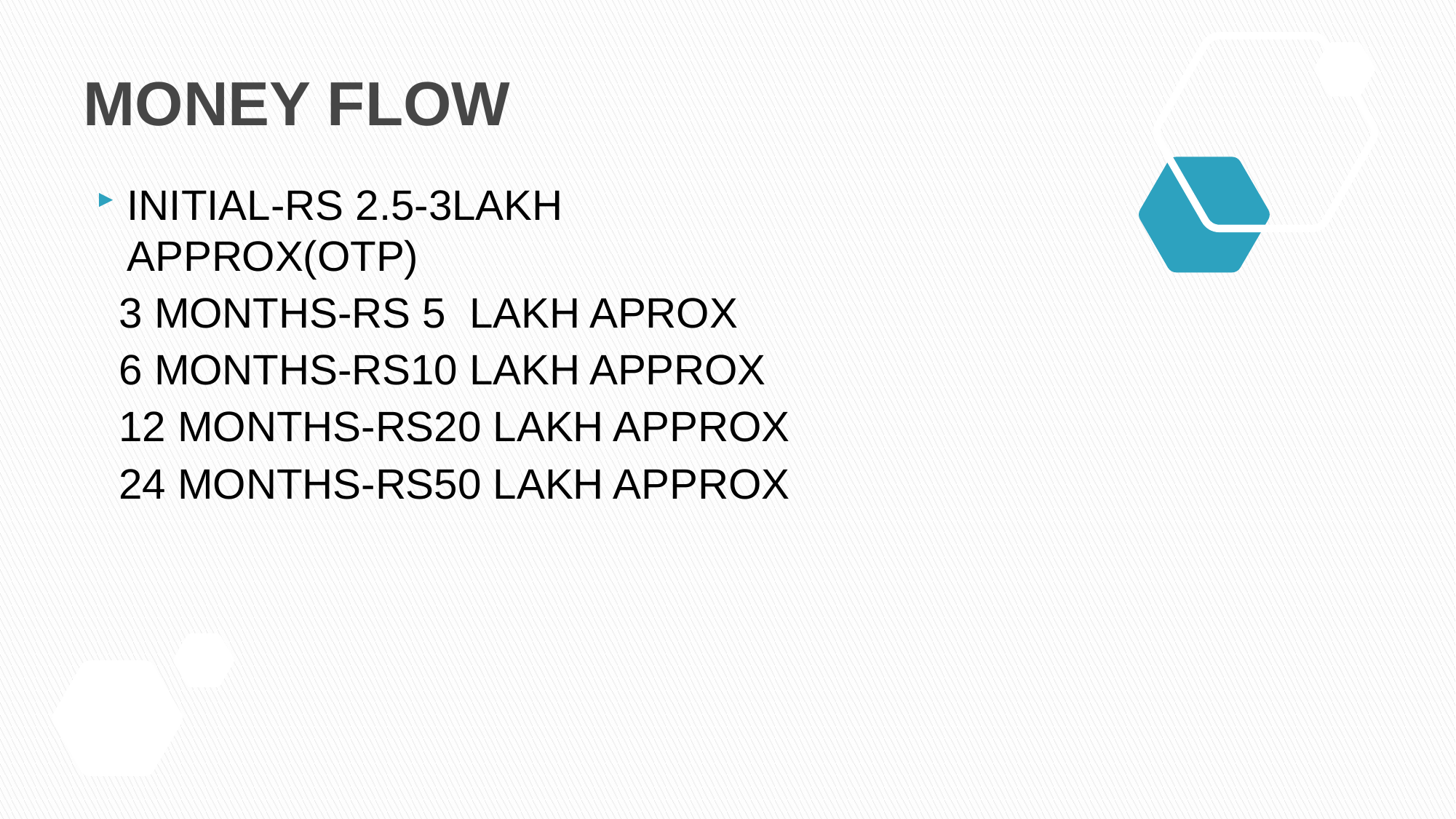

# MONEY FLOW
INITIAL-RS 2.5-3LAKH APPROX(OTP)
   3 MONTHS-RS 5  LAKH APROX
   6 MONTHS-RS10 LAKH APPROX
   12 MONTHS-RS20 LAKH APPROX
   24 MONTHS-RS50 LAKH APPROX